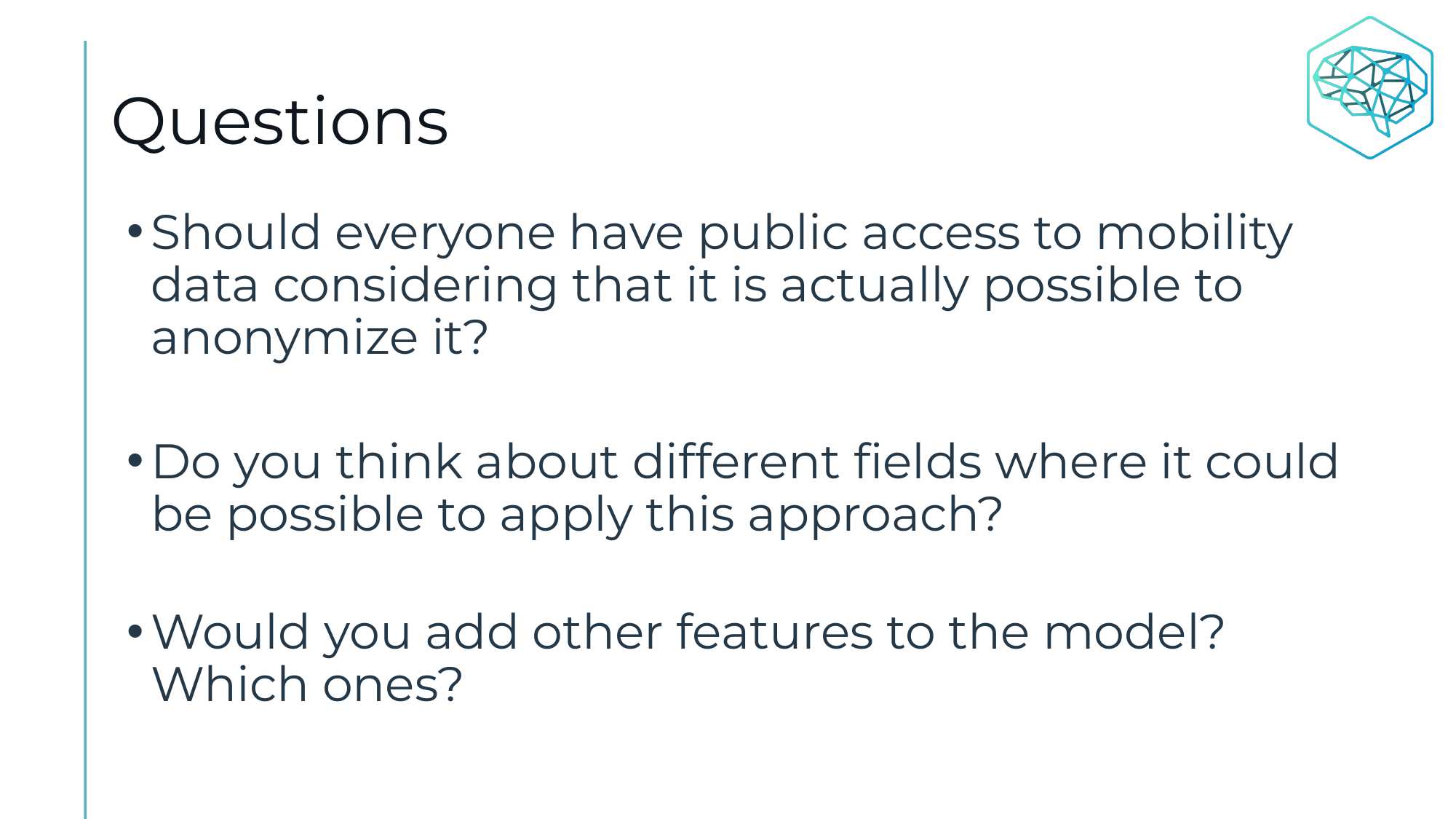

# Questions
Should everyone have public access to mobility data considering that it is actually possible to anonymize it?
Do you think about different fields where it could be possible to apply this approach?
Would you add other features to the model? Which ones?